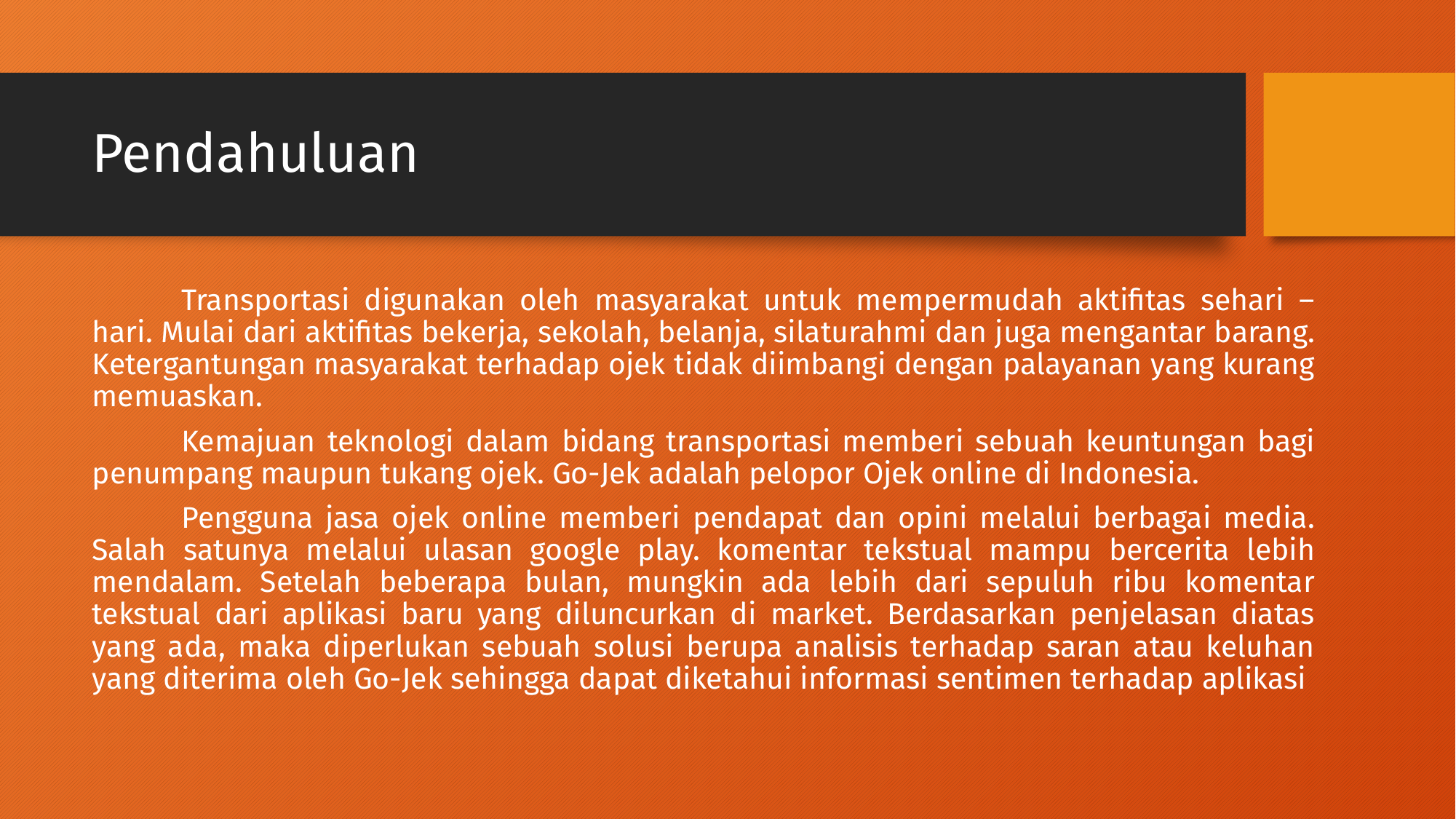

# Pendahuluan
	Transportasi digunakan oleh masyarakat untuk mempermudah aktifitas sehari – hari. Mulai dari aktifitas bekerja, sekolah, belanja, silaturahmi dan juga mengantar barang. Ketergantungan masyarakat terhadap ojek tidak diimbangi dengan palayanan yang kurang memuaskan.
	Kemajuan teknologi dalam bidang transportasi memberi sebuah keuntungan bagi penumpang maupun tukang ojek. Go-Jek adalah pelopor Ojek online di Indonesia.
	Pengguna jasa ojek online memberi pendapat dan opini melalui berbagai media. Salah satunya melalui ulasan google play. komentar tekstual mampu bercerita lebih mendalam. Setelah beberapa bulan, mungkin ada lebih dari sepuluh ribu komentar tekstual dari aplikasi baru yang diluncurkan di market. Berdasarkan penjelasan diatas yang ada, maka diperlukan sebuah solusi berupa analisis terhadap saran atau keluhan yang diterima oleh Go-Jek sehingga dapat diketahui informasi sentimen terhadap aplikasi